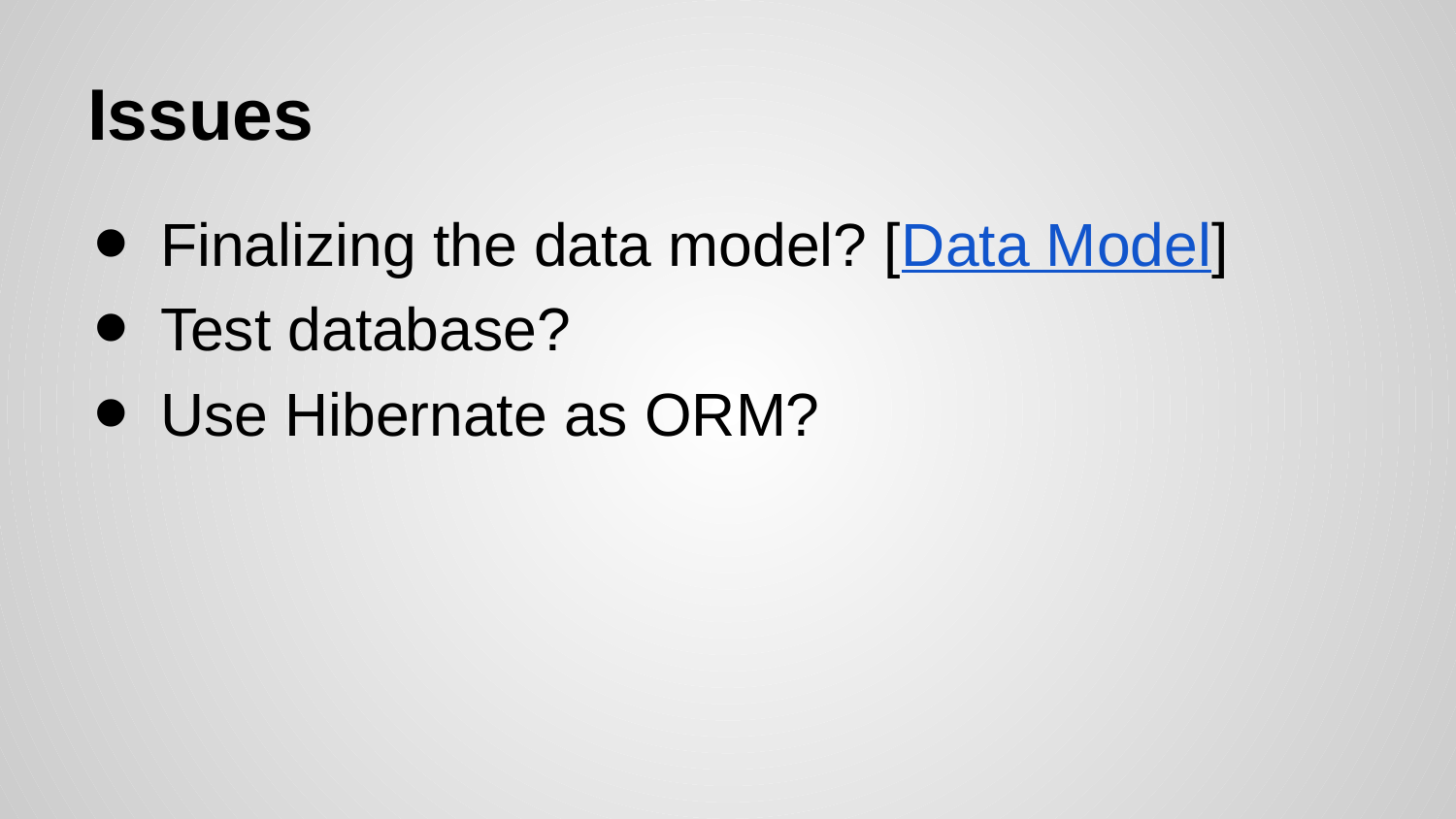

# Issues
Finalizing the data model? [Data Model]
Test database?
Use Hibernate as ORM?